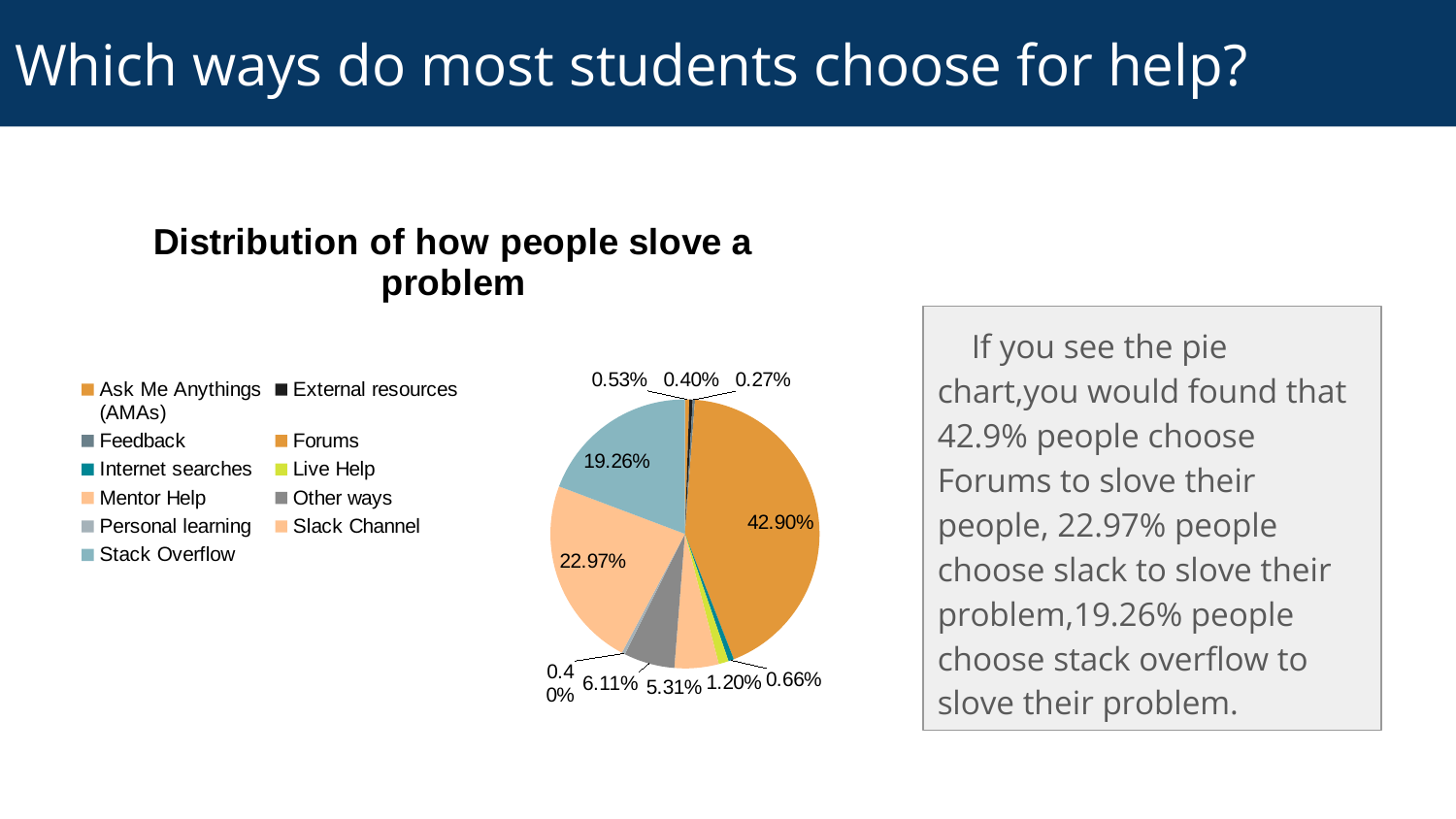

# Which ways do most students choose for help?

### Chart: Distribution of how people slove a problem

| Category |  |
|---|---|
| Ask Me Anythings (AMAs) | 0.005312084993359893 |
| External resources | 0.00398406374501992 |
| Feedback | 0.0026560424966799467 |
| Forums | 0.42895086321381143 |
| Internet searches | 0.006640106241699867 |
| Live Help | 0.01195219123505976 |
| Mentor Help  | 0.05312084993359894 |
| Other ways | 0.06108897742363878 |
| Personal learning | 0.00398406374501992 |
| Slack Channel | 0.2297476759628154 |
| Stack Overflow | 0.19256308100929614 |
    If you see the pie chart,you would found that 42.9% people choose Forums to slove their people, 22.97% people choose slack to slove their problem,19.26% people choose stack overflow to slove their problem.